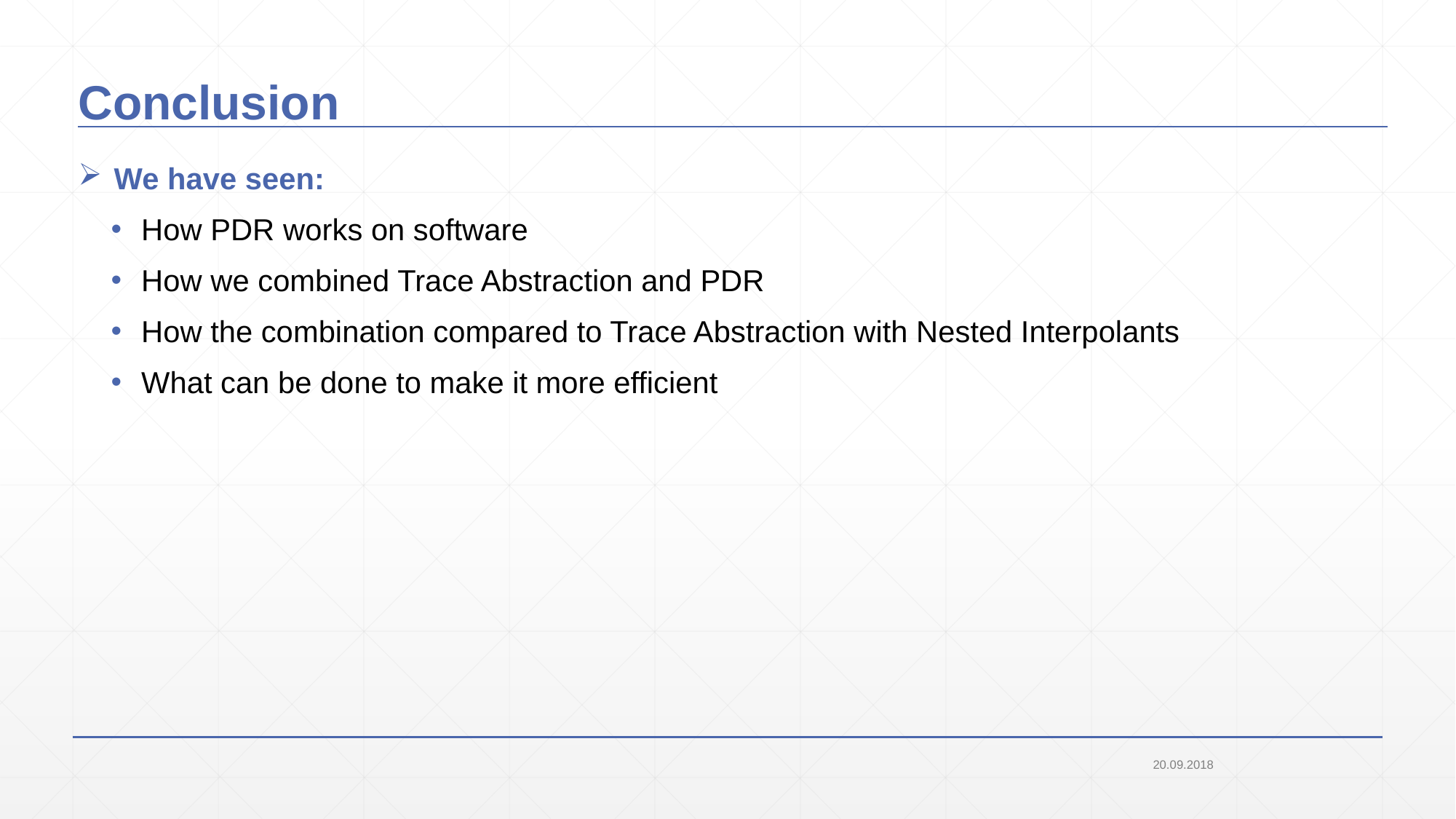

# Conclusion
 We have seen:
 How PDR works on software
 How we combined Trace Abstraction and PDR
 How the combination compared to Trace Abstraction with Nested Interpolants
 What can be done to make it more efficient

20.09.2018